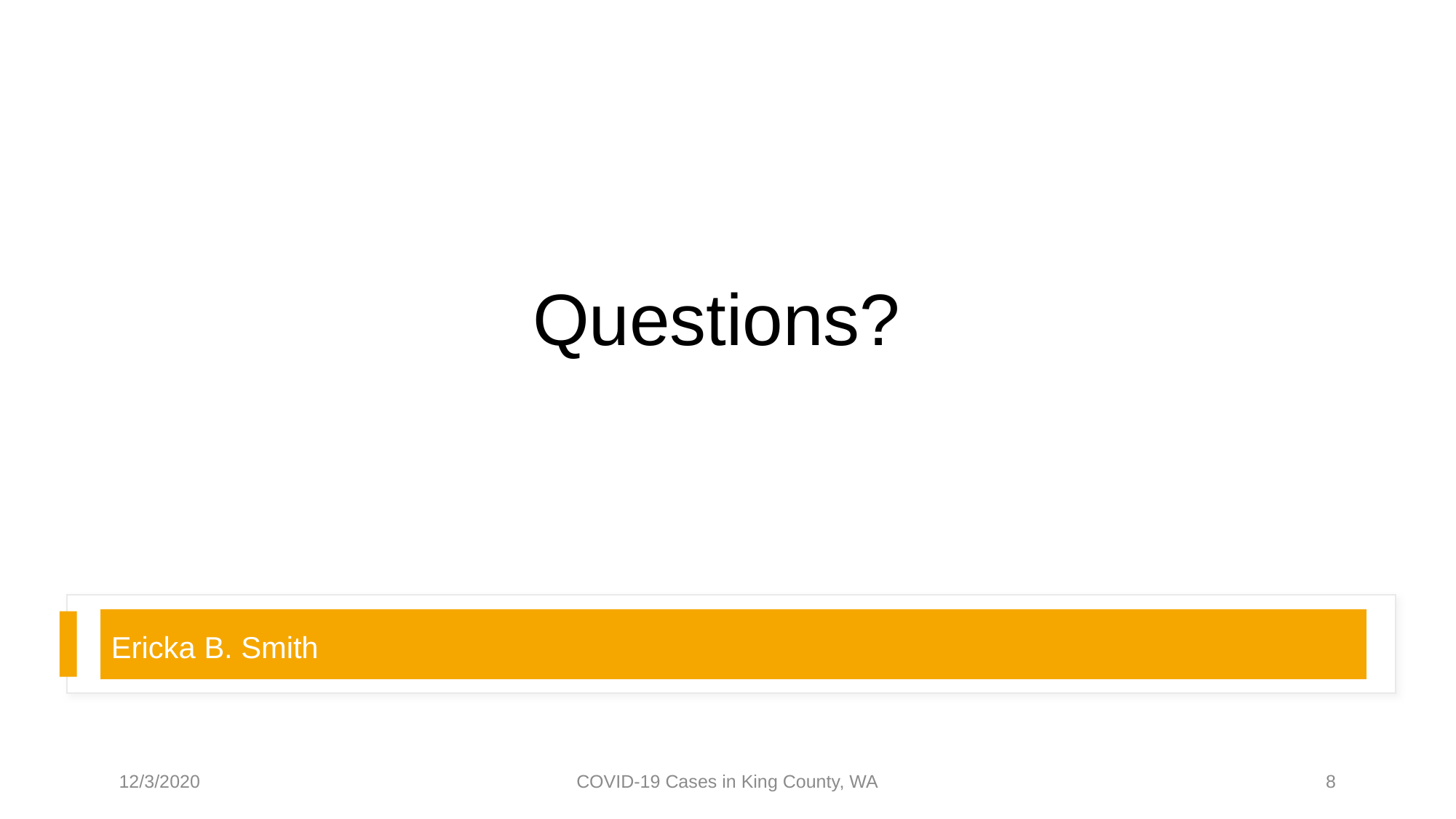

# Questions?
Ericka B. Smith
12/3/2020
COVID-19 Cases in King County, WA
8